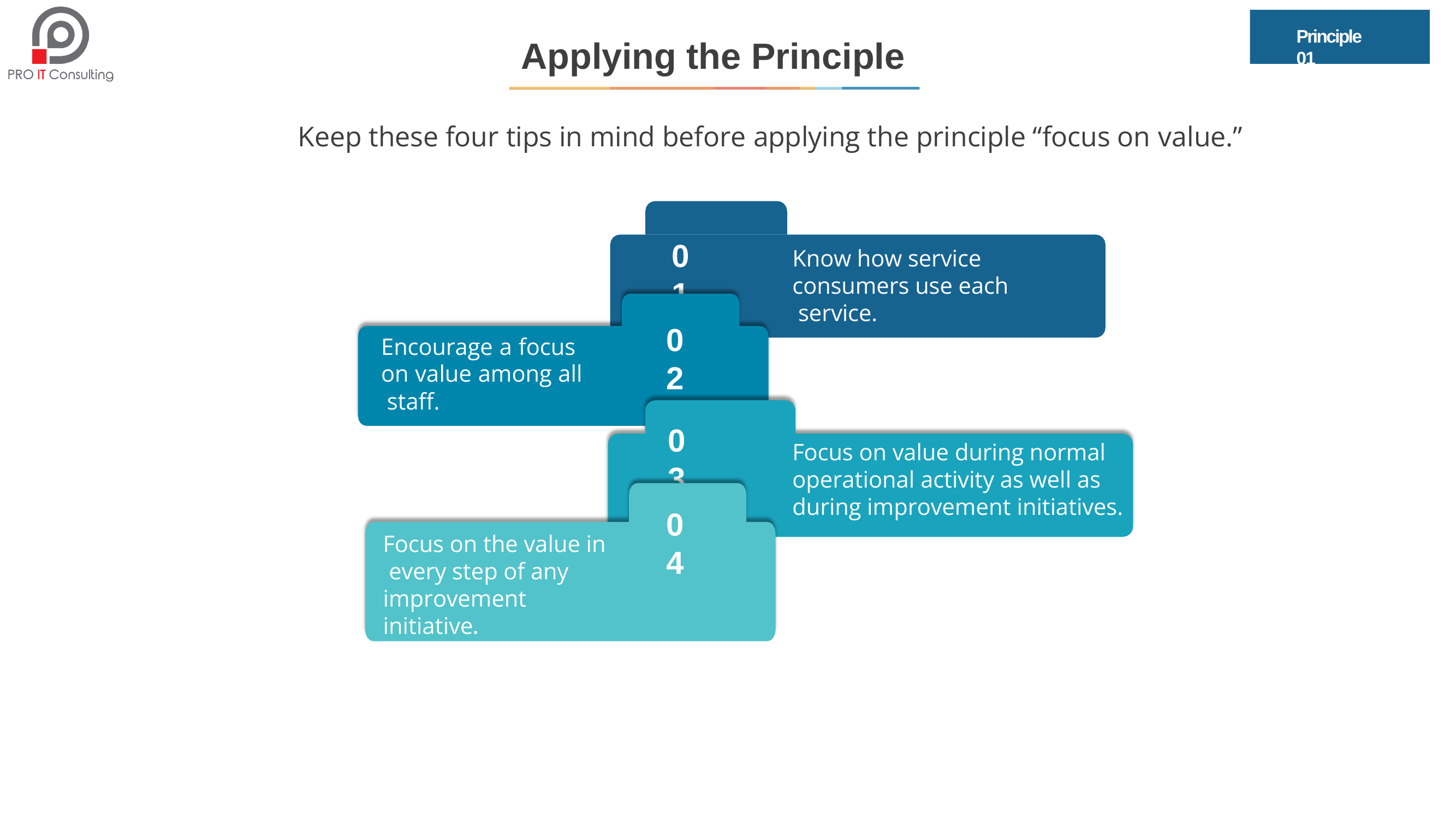

Principle 01
# Applying the Principle

Keep these four tips in mind before applying the principle “focus on value.”

01
Know how service  consumers use each  service.

02
Encourage a focus  on value among all  staff.

03
Focus on value during normal  operational activity as well as  during improvement initiatives.

04
Focus on the value in  every step of any  improvement  initiative.